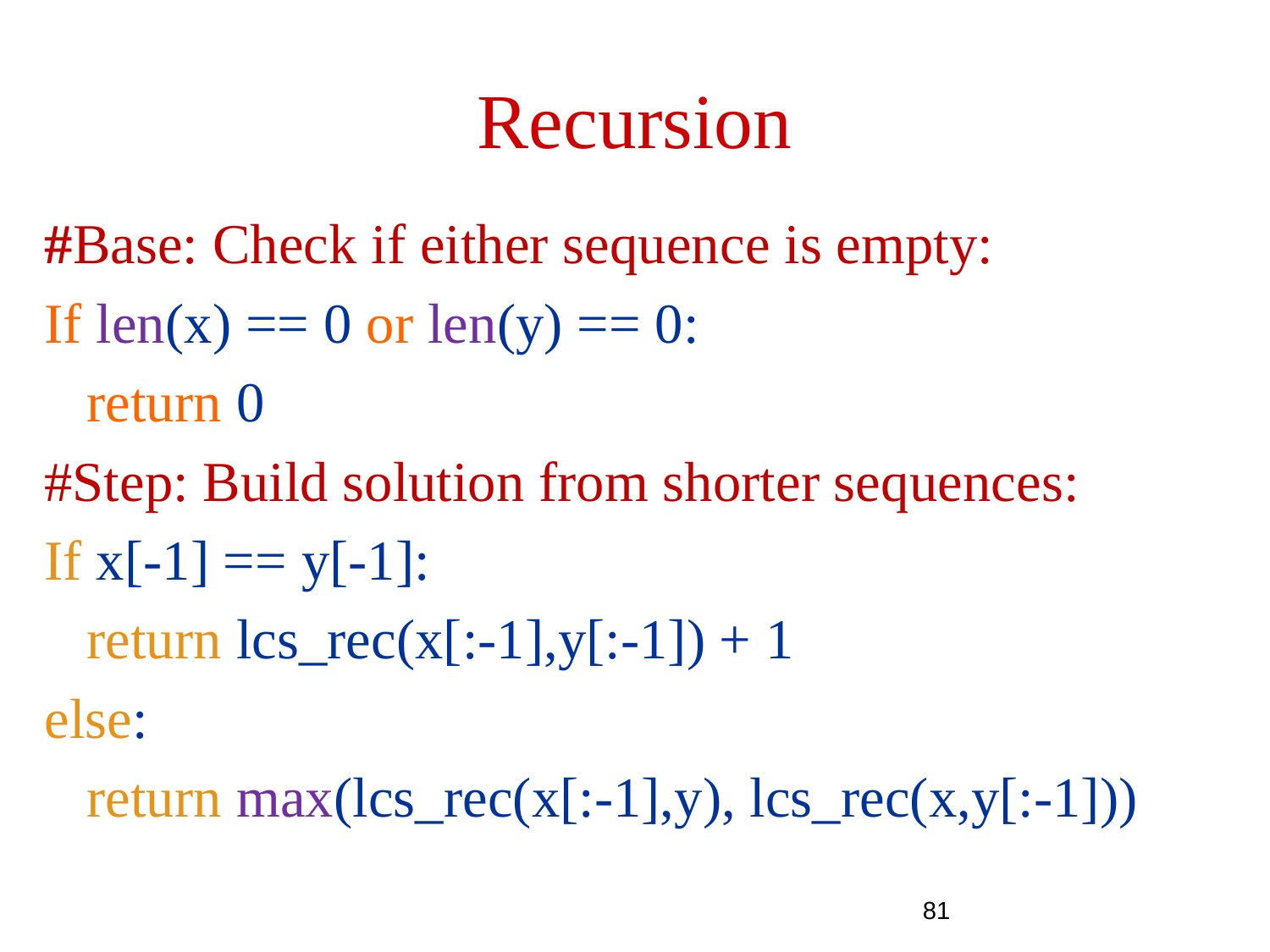

# Recursion
#Base: Check if either sequence is empty:
If len(x) == 0 or len(y) == 0:
   return 0
#Step: Build solution from shorter sequences:
If x[-1] == y[-1]:
   return lcs_rec(x[:-1],y[:-1]) + 1
else:
   return max(lcs_rec(x[:-1],y), lcs_rec(x,y[:-1]))
81